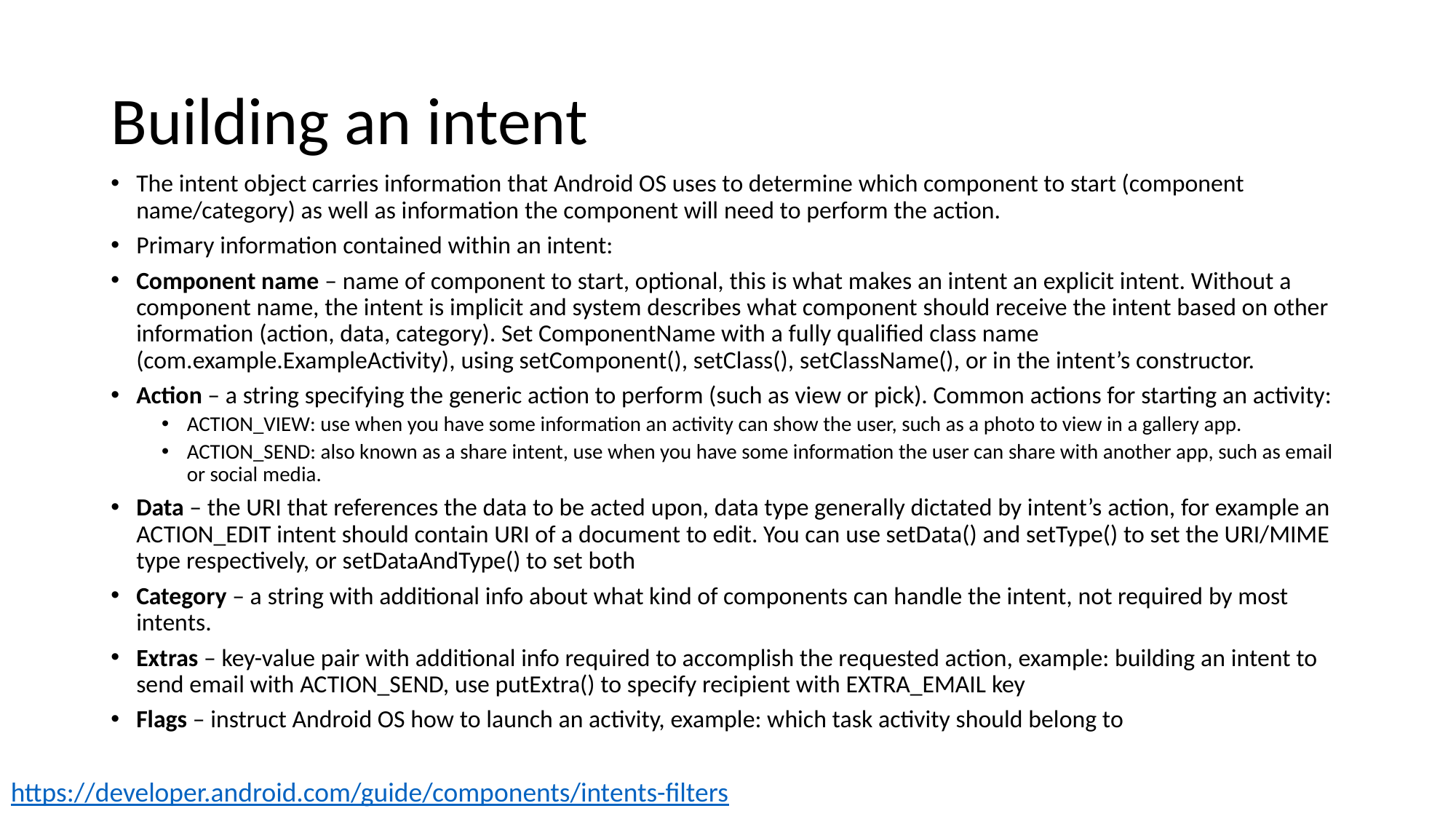

# Building an intent
The intent object carries information that Android OS uses to determine which component to start (component name/category) as well as information the component will need to perform the action.
Primary information contained within an intent:
Component name – name of component to start, optional, this is what makes an intent an explicit intent. Without a component name, the intent is implicit and system describes what component should receive the intent based on other information (action, data, category). Set ComponentName with a fully qualified class name (com.example.ExampleActivity), using setComponent(), setClass(), setClassName(), or in the intent’s constructor.
Action – a string specifying the generic action to perform (such as view or pick). Common actions for starting an activity:
ACTION_VIEW: use when you have some information an activity can show the user, such as a photo to view in a gallery app.
ACTION_SEND: also known as a share intent, use when you have some information the user can share with another app, such as email or social media.
Data – the URI that references the data to be acted upon, data type generally dictated by intent’s action, for example an ACTION_EDIT intent should contain URI of a document to edit. You can use setData() and setType() to set the URI/MIME type respectively, or setDataAndType() to set both
Category – a string with additional info about what kind of components can handle the intent, not required by most intents.
Extras – key-value pair with additional info required to accomplish the requested action, example: building an intent to send email with ACTION_SEND, use putExtra() to specify recipient with EXTRA_EMAIL key
Flags – instruct Android OS how to launch an activity, example: which task activity should belong to

https://developer.android.com/guide/components/intents-filters